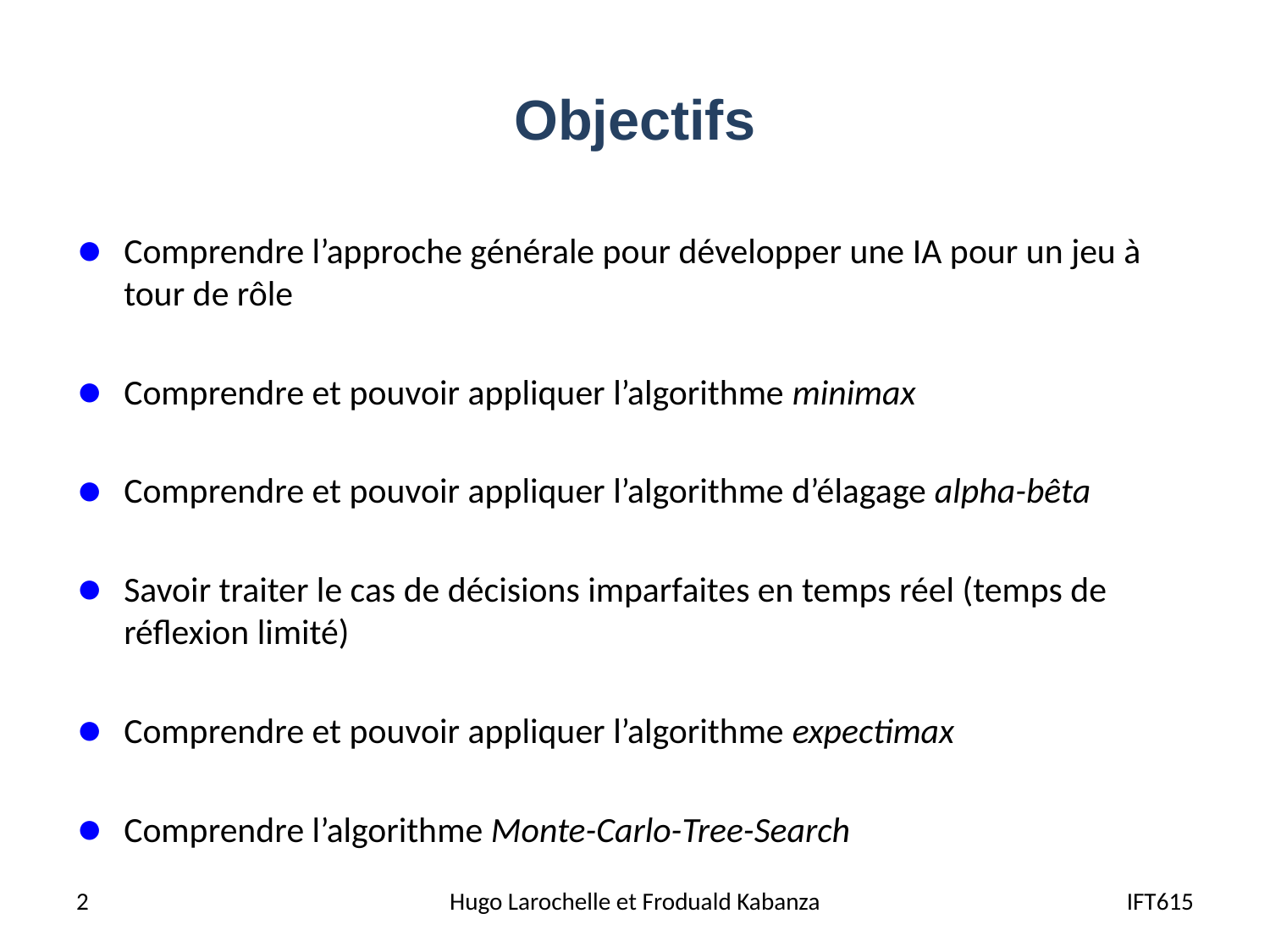

# Objectifs
Comprendre l’approche générale pour développer une IA pour un jeu à tour de rôle

Comprendre et pouvoir appliquer l’algorithme minimax

Comprendre et pouvoir appliquer l’algorithme d’élagage alpha-bêta

Savoir traiter le cas de décisions imparfaites en temps réel (temps de réflexion limité)

Comprendre et pouvoir appliquer l’algorithme expectimax

Comprendre l’algorithme Monte-Carlo-Tree-Search

2
Hugo Larochelle et Froduald Kabanza
IFT615